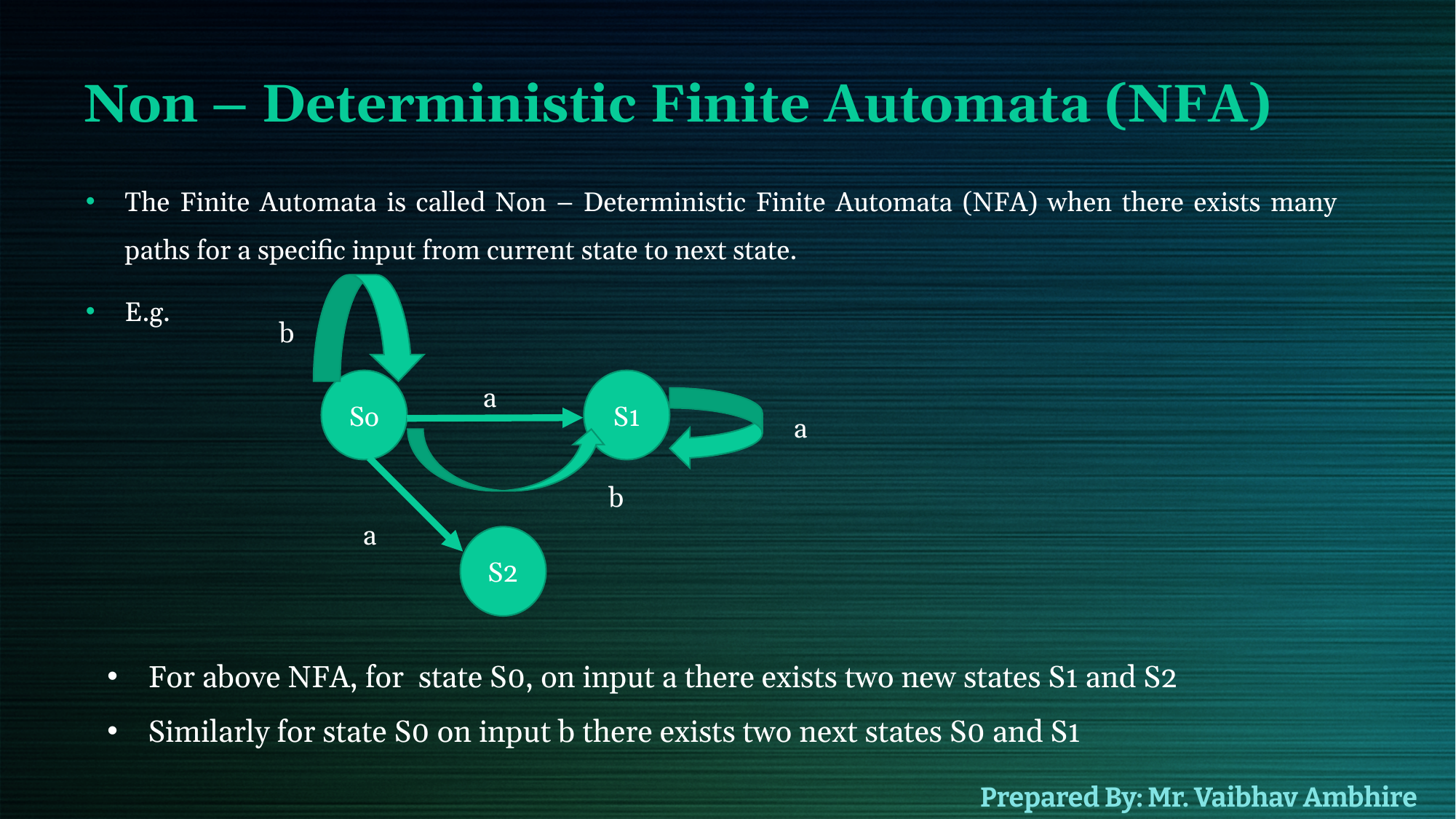

# Non – Deterministic Finite Automata (NFA)
The Finite Automata is called Non – Deterministic Finite Automata (NFA) when there exists many paths for a specific input from current state to next state.
E.g.

b
S1
So
a

a

b
a
S2
For above NFA, for  state S0, on input a there exists two new states S1 and S2
Similarly for state S0 on input b there exists two next states S0 and S1